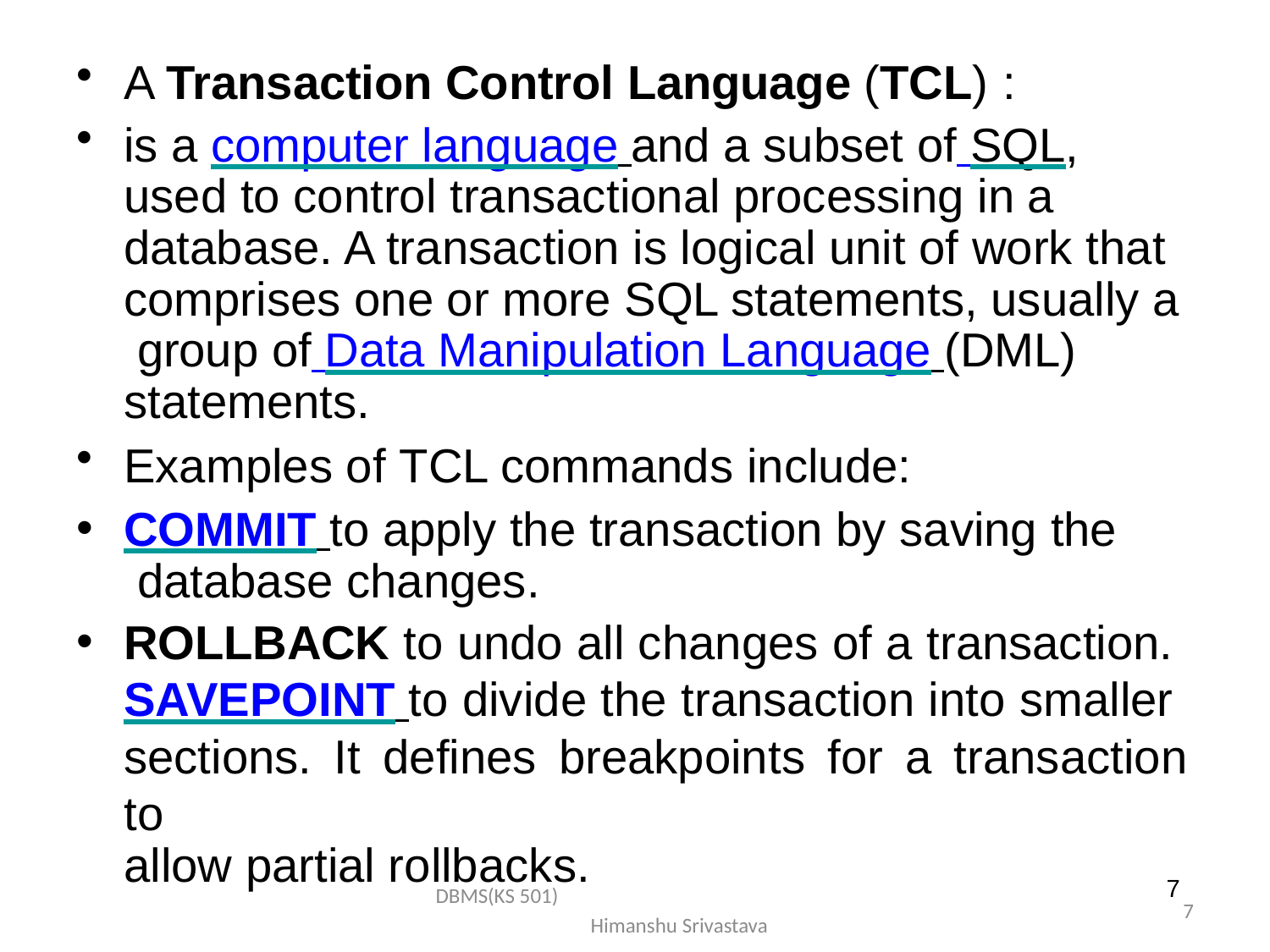

A Transaction Control Language (TCL) :
is a computer language and a subset of SQL,  used to control transactional processing in a  database. A transaction is logical unit of work that  comprises one or more SQL statements, usually a  group of Data Manipulation Language (DML)  statements.
Examples of TCL commands include:
COMMIT to apply the transaction by saving the  database changes.
ROLLBACK to undo all changes of a transaction.  SAVEPOINT to divide the transaction into smaller  sections. It defines breakpoints for a transaction to
allow partial rollbacks.
7
DBMS(KS 501)                                                                            Himanshu Srivastava
7